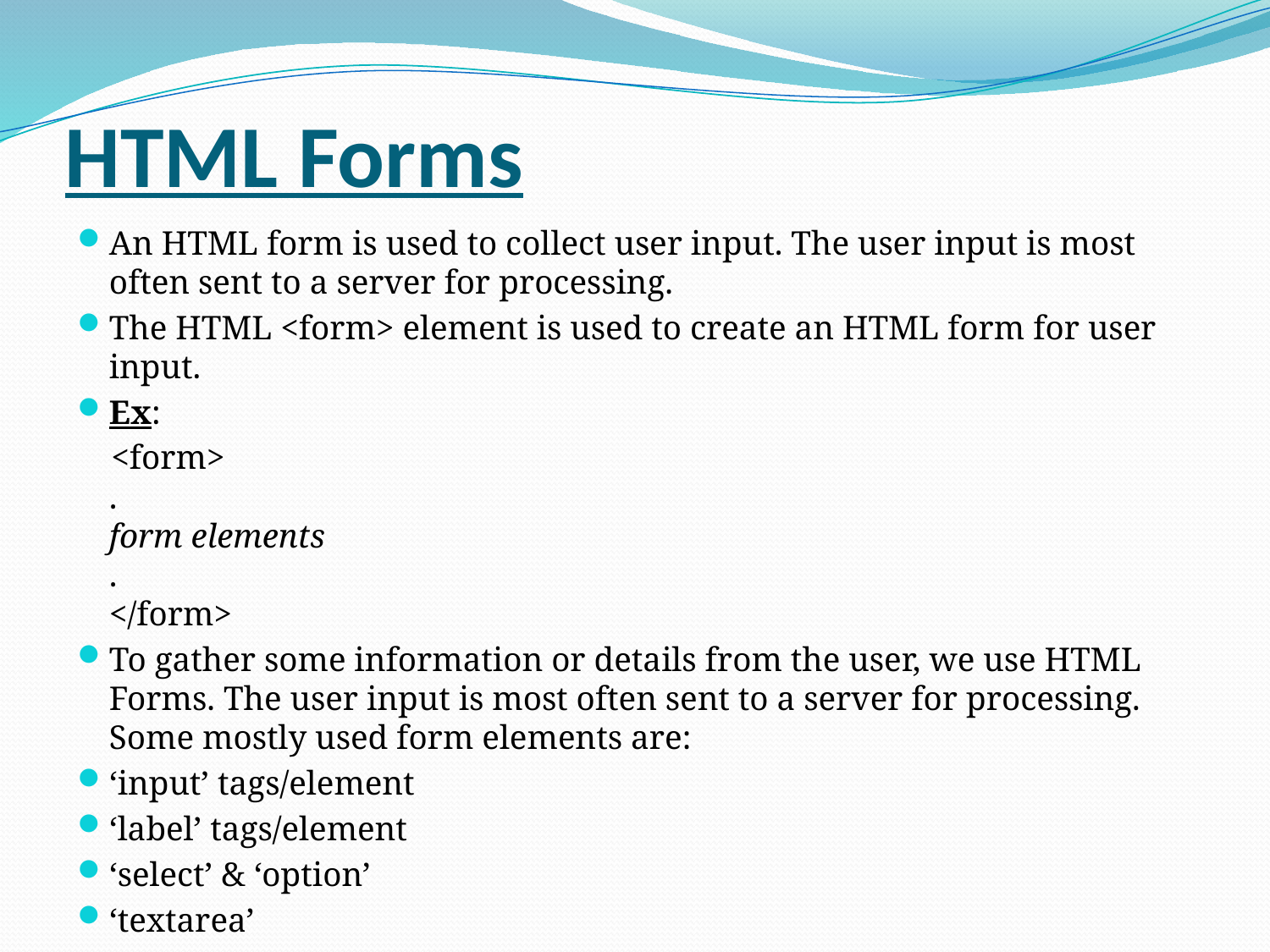

# HTML Forms
An HTML form is used to collect user input. The user input is most often sent to a server for processing.
The HTML <form> element is used to create an HTML form for user input.
Ex:
    <form>
.
form elements
.
</form>
To gather some information or details from the user, we use HTML Forms. The user input is most often sent to a server for processing. Some mostly used form elements are:
‘input’ tags/element
‘label’ tags/element
‘select’ & ‘option’
‘textarea’